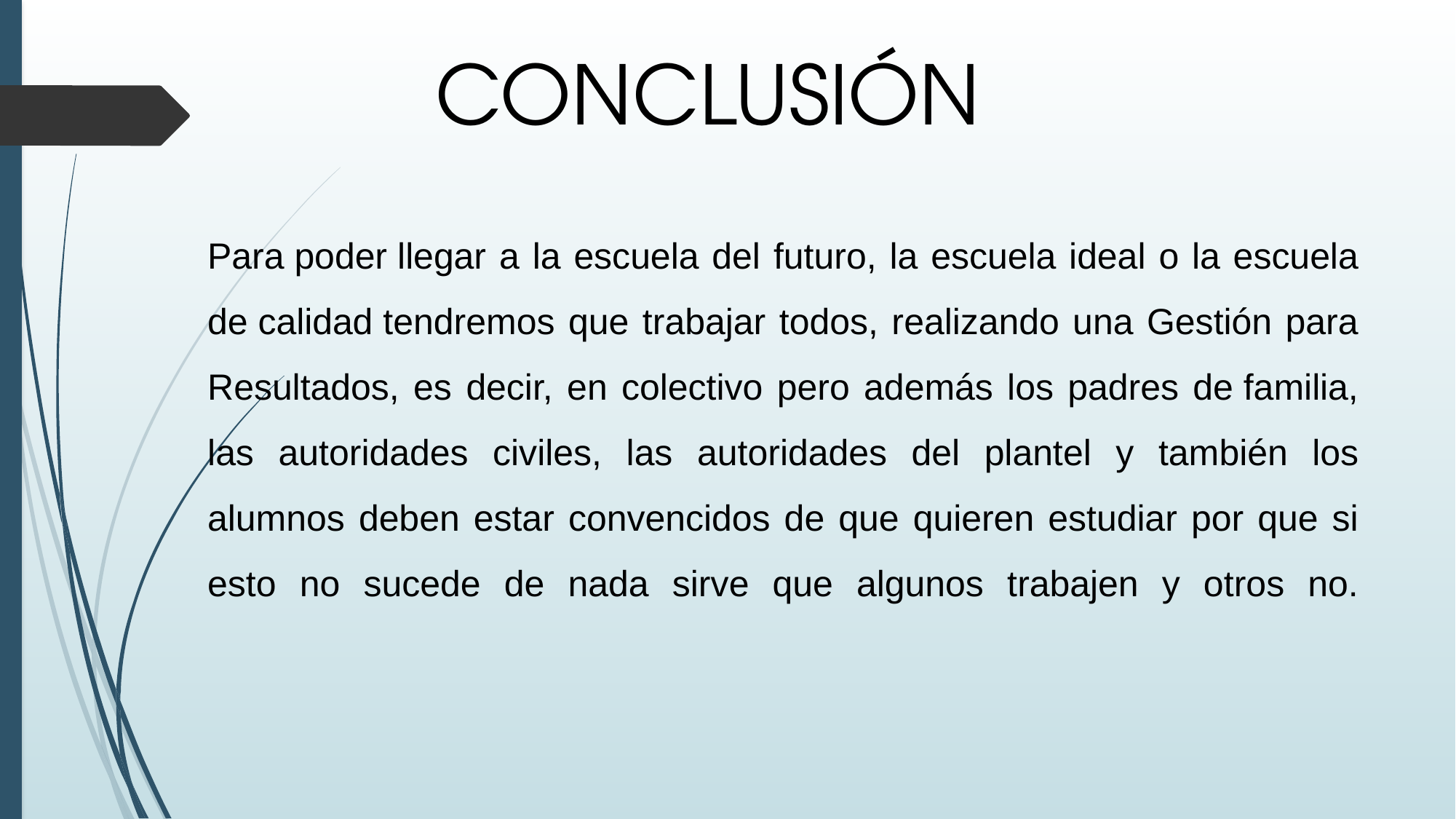

CONCLUSIÓN
Para poder llegar a la escuela del futuro, la escuela ideal o la escuela de calidad tendremos que trabajar todos, realizando una Gestión para Resultados, es decir, en colectivo pero además los padres de familia, las autoridades civiles, las autoridades del plantel y también los alumnos deben estar convencidos de que quieren estudiar por que si esto no sucede de nada sirve que algunos trabajen y otros no.